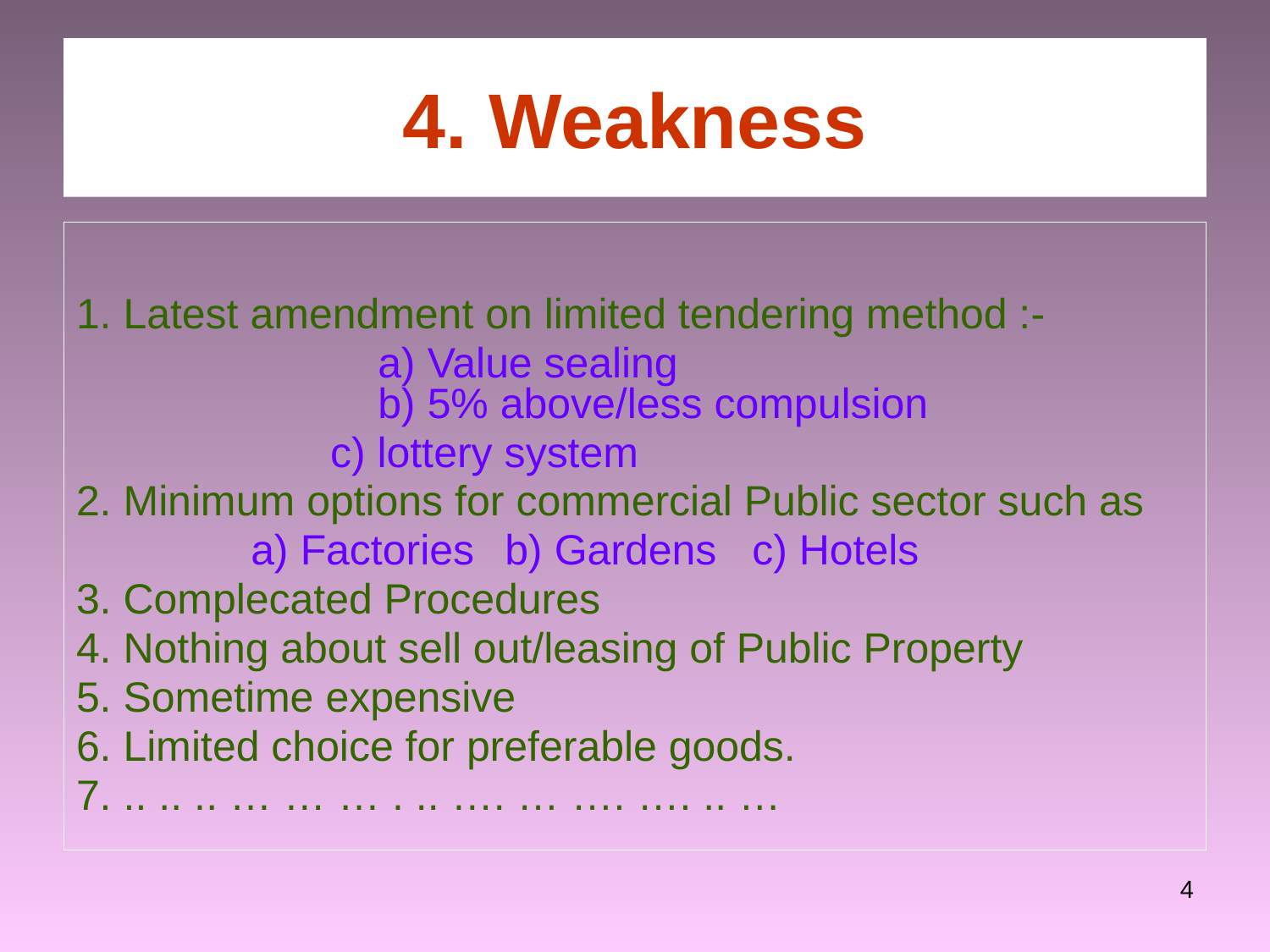

# 4. Weakness

1. Latest amendment on limited tendering method :-
			a) Value sealing 						b) 5% above/less compulsion
c) lottery system
2. Minimum options for commercial Public sector such as
		a) Factories 	b) Gardens   c) Hotels
3. Complecated Procedures
4. Nothing about sell out/leasing of Public Property
5. Sometime expensive
6. Limited choice for preferable goods.
7. .. .. .. … … … . .. …. … …. …. .. …
4